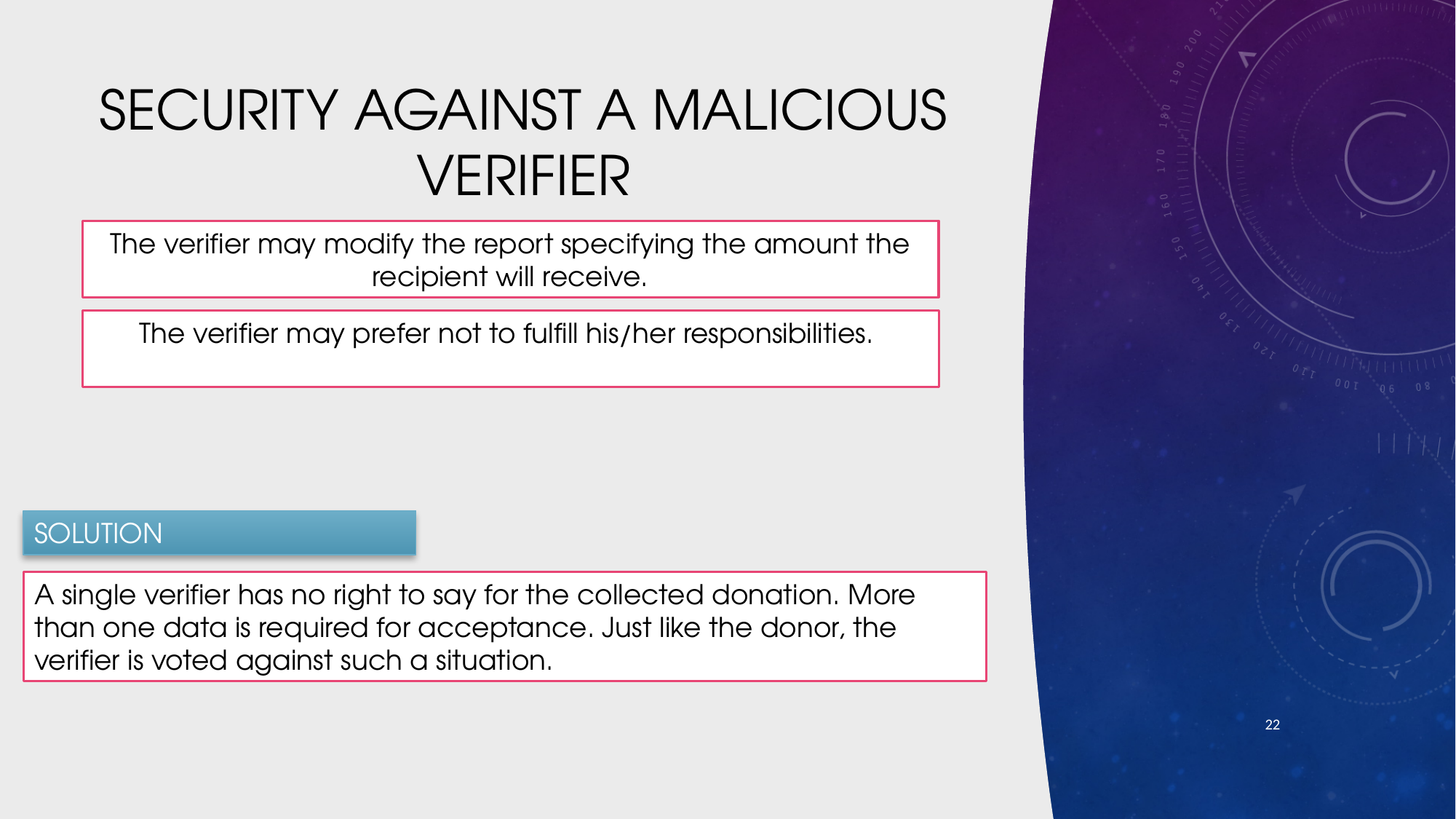

# SECURITY AGAINST A MALICIOUS VERIFIER
The verifier may modify the report specifying the amount the recipient will receive.
The verifier may prefer not to fulfill his/her responsibilities.

SOLUTION
A single verifier has no right to say for the collected donation. More than one data is required for acceptance. Just like the donor, the verifier is voted against such a situation.
22